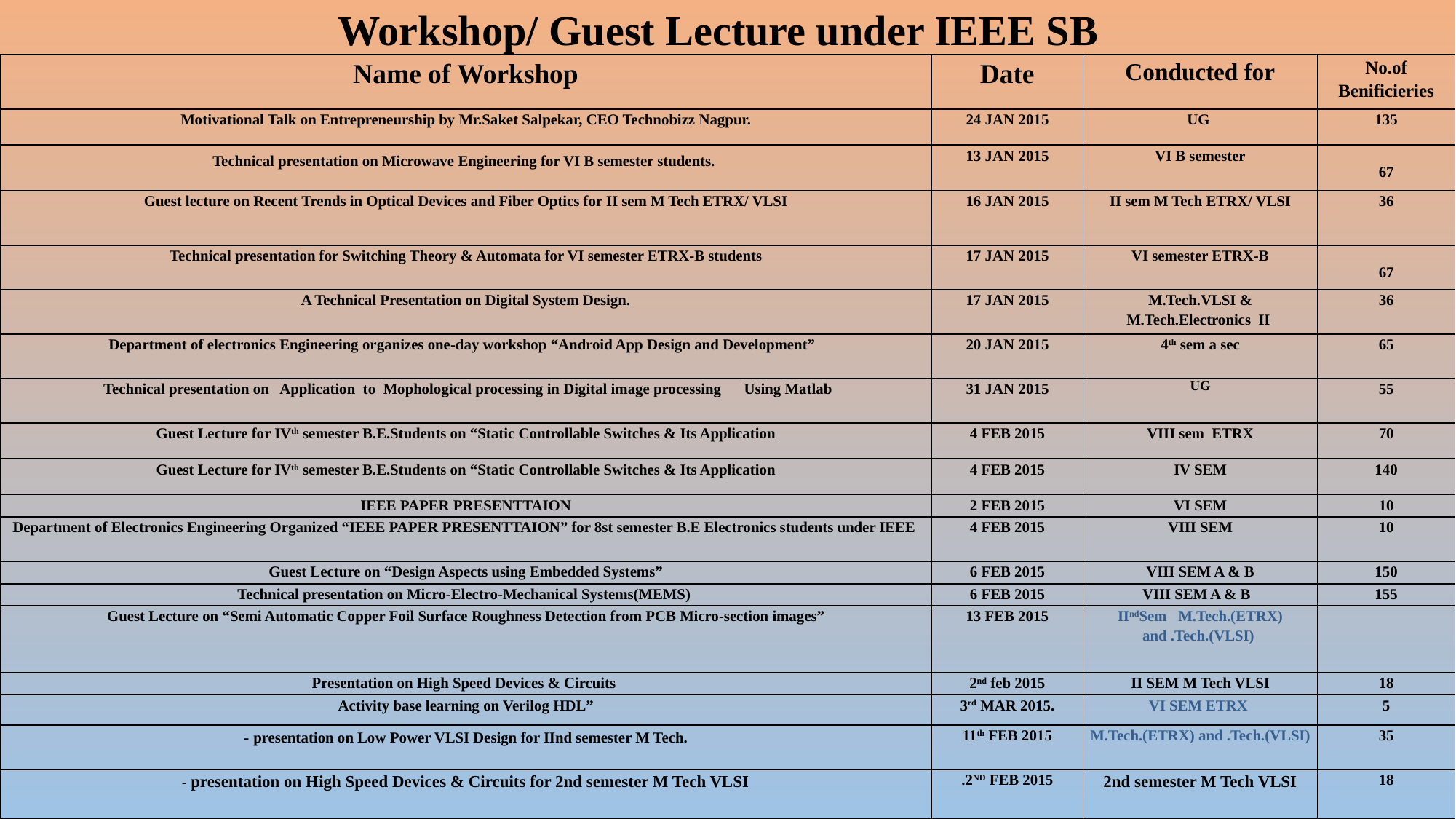

Workshop/ Guest Lecture under IEEE SB
| Name of Workshop | Date | Conducted for | No.of Benificieries |
| --- | --- | --- | --- |
| Motivational Talk on Entrepreneurship by Mr.Saket Salpekar, CEO Technobizz Nagpur. | 24 JAN 2015 | UG | 135 |
| Technical presentation on Microwave Engineering for VI B semester students. | 13 JAN 2015 | VI B semester | 67 |
| Guest lecture on Recent Trends in Optical Devices and Fiber Optics for II sem M Tech ETRX/ VLSI | 16 JAN 2015 | II sem M Tech ETRX/ VLSI | 36 |
| Technical presentation for Switching Theory & Automata for VI semester ETRX-B students | 17 JAN 2015 | VI semester ETRX-B | 67 |
| A Technical Presentation on Digital System Design. | 17 JAN 2015 | M.Tech.VLSI & M.Tech.Electronics II | 36 |
| Department of electronics Engineering organizes one-day workshop “Android App Design and Development” | 20 JAN 2015 | 4th sem a sec | 65 |
| Technical presentation on Application to Mophological processing in Digital image processing Using Matlab | 31 JAN 2015 | UG | 55 |
| Guest Lecture for IVth semester B.E.Students on “Static Controllable Switches & Its Application | 4 FEB 2015 | VIII sem ETRX | 70 |
| Guest Lecture for IVth semester B.E.Students on “Static Controllable Switches & Its Application | 4 FEB 2015 | IV SEM | 140 |
| IEEE PAPER PRESENTTAION | 2 FEB 2015 | VI SEM | 10 |
| Department of Electronics Engineering Organized “IEEE PAPER PRESENTTAION” for 8st semester B.E Electronics students under IEEE | 4 FEB 2015 | VIII SEM | 10 |
| Guest Lecture on “Design Aspects using Embedded Systems” | 6 FEB 2015 | VIII SEM A & B | 150 |
| Technical presentation on Micro-Electro-Mechanical Systems(MEMS) | 6 FEB 2015 | VIII SEM A & B | 155 |
| Guest Lecture on “Semi Automatic Copper Foil Surface Roughness Detection from PCB Micro-section images” | 13 FEB 2015 | IIndSem M.Tech.(ETRX) and .Tech.(VLSI) |  |
| Presentation on High Speed Devices & Circuits | 2nd feb 2015 | II SEM M Tech VLSI | 18 |
| Activity base learning on Verilog HDL” | 3rd MAR 2015. | VI SEM ETRX | 5 |
| - presentation on Low Power VLSI Design for IInd semester M Tech. | 11th FEB 2015 | M.Tech.(ETRX) and .Tech.(VLSI) | 35 |
| - presentation on High Speed Devices & Circuits for 2nd semester M Tech VLSI | .2ND FEB 2015 | 2nd semester M Tech VLSI | 18 |